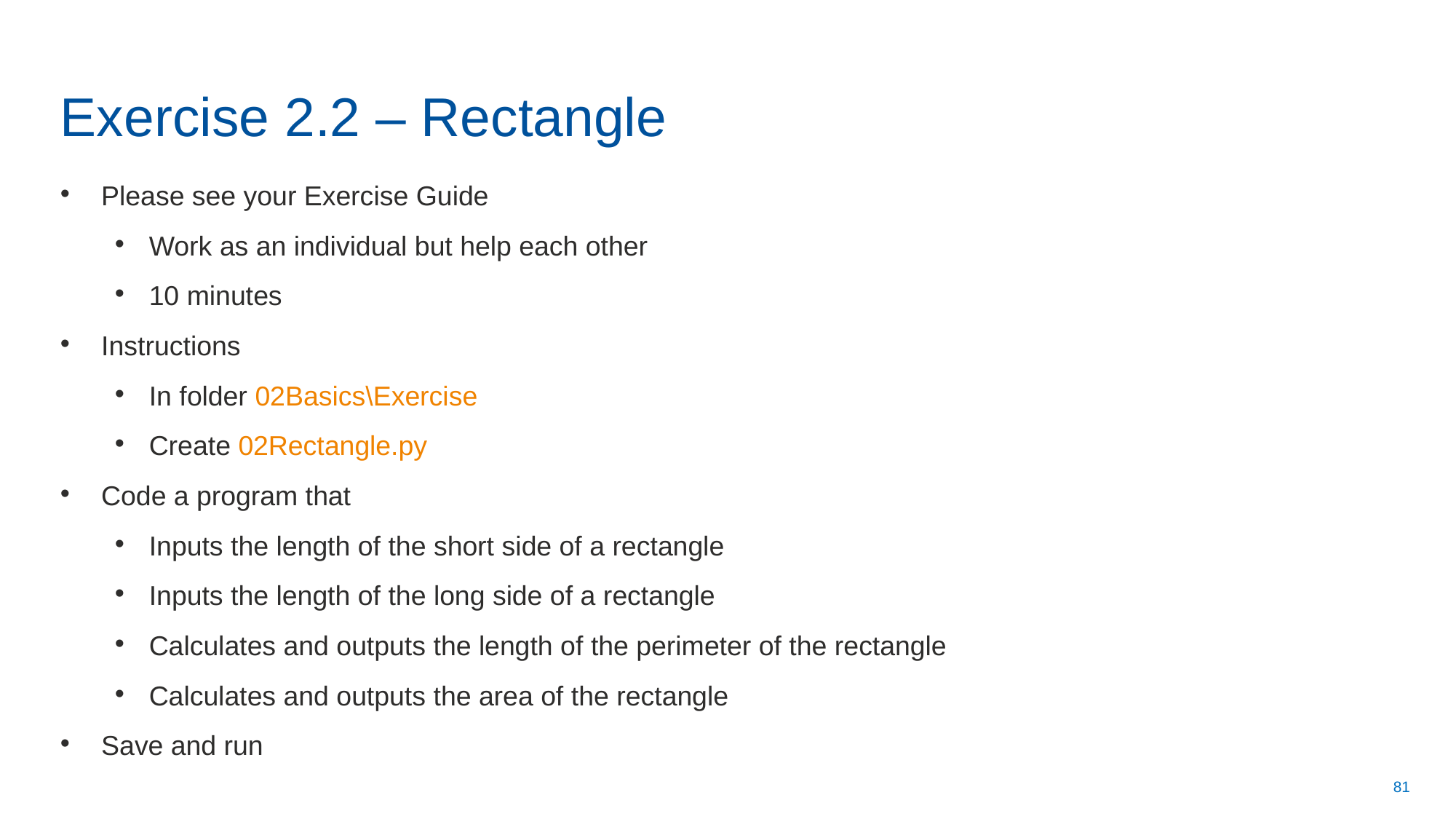

# Exercise 2.2 – Rectangle

Please see your Exercise Guide
Work as an individual but help each other
10 minutes
Instructions
In folder 02Basics\Exercise
Create 02Rectangle.py
Code a program that
Inputs the length of the short side of a rectangle
Inputs the length of the long side of a rectangle
Calculates and outputs the length of the perimeter of the rectangle
Calculates and outputs the area of the rectangle
Save and run